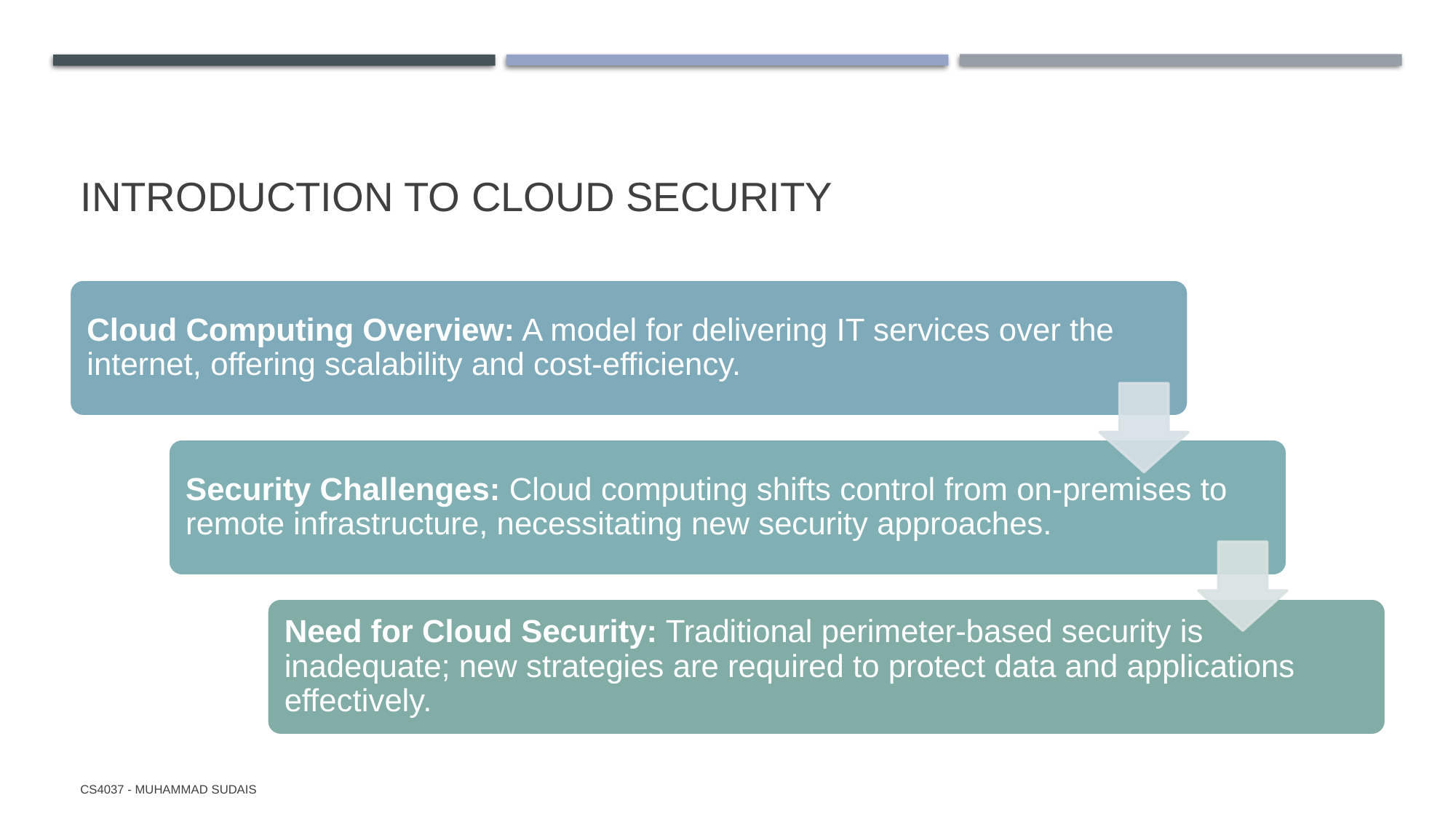

# Introduction to Cloud Security
Cloud Computing Overview: A model for delivering IT services over the internet, offering scalability and cost-efficiency.
Security Challenges: Cloud computing shifts control from on-premises to remote infrastructure, necessitating new security approaches.
Need for Cloud Security: Traditional perimeter-based security is inadequate; new strategies are required to protect data and applications effectively.

CS4037 - Muhammad Sudais